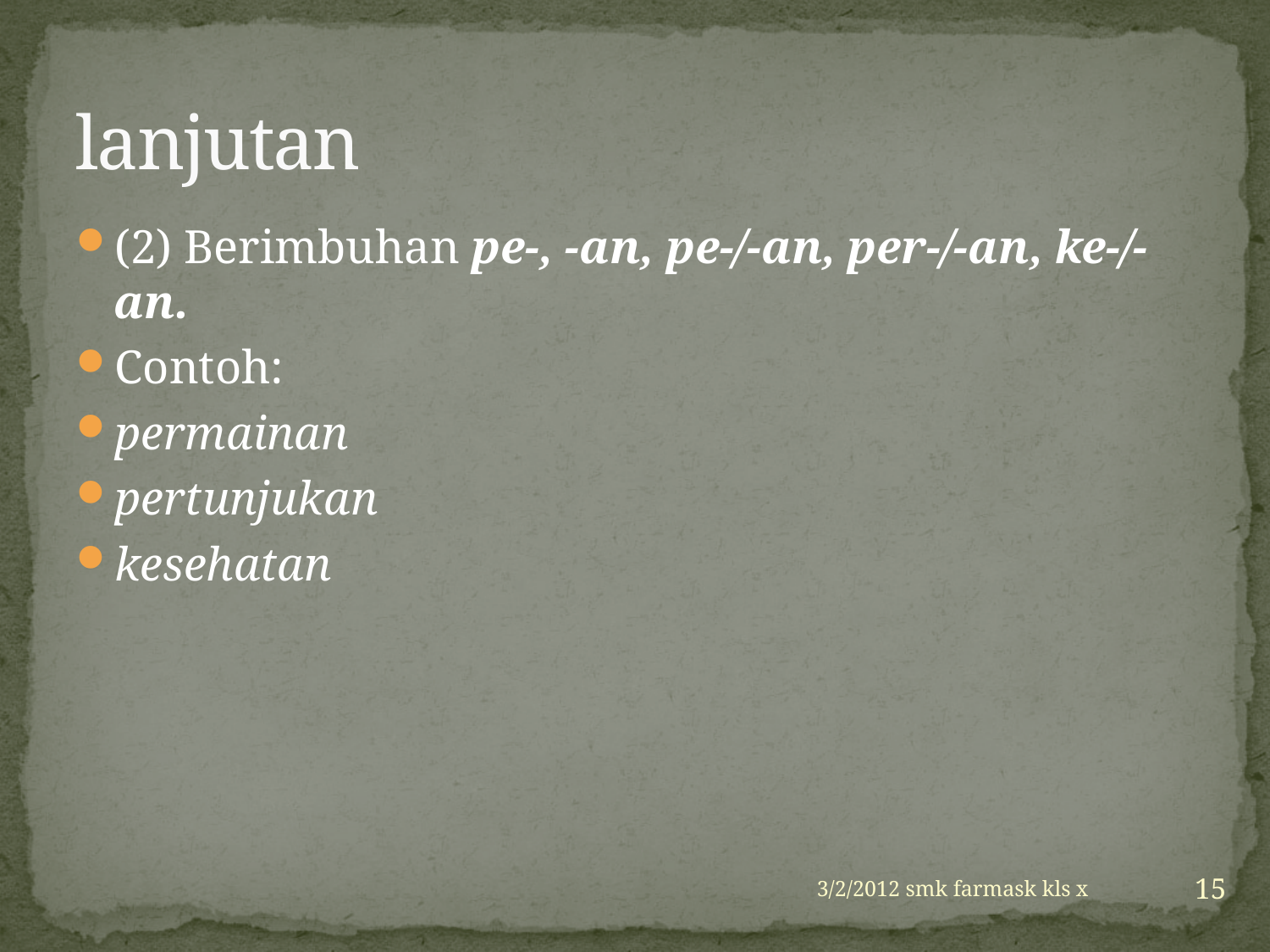

# lanjutan
(2) Berimbuhan pe-, -an, pe-/-an, per-/-an, ke-/-an.
Contoh:
permainan
pertunjukan
kesehatan

15
3/2/2012 smk farmask kls x